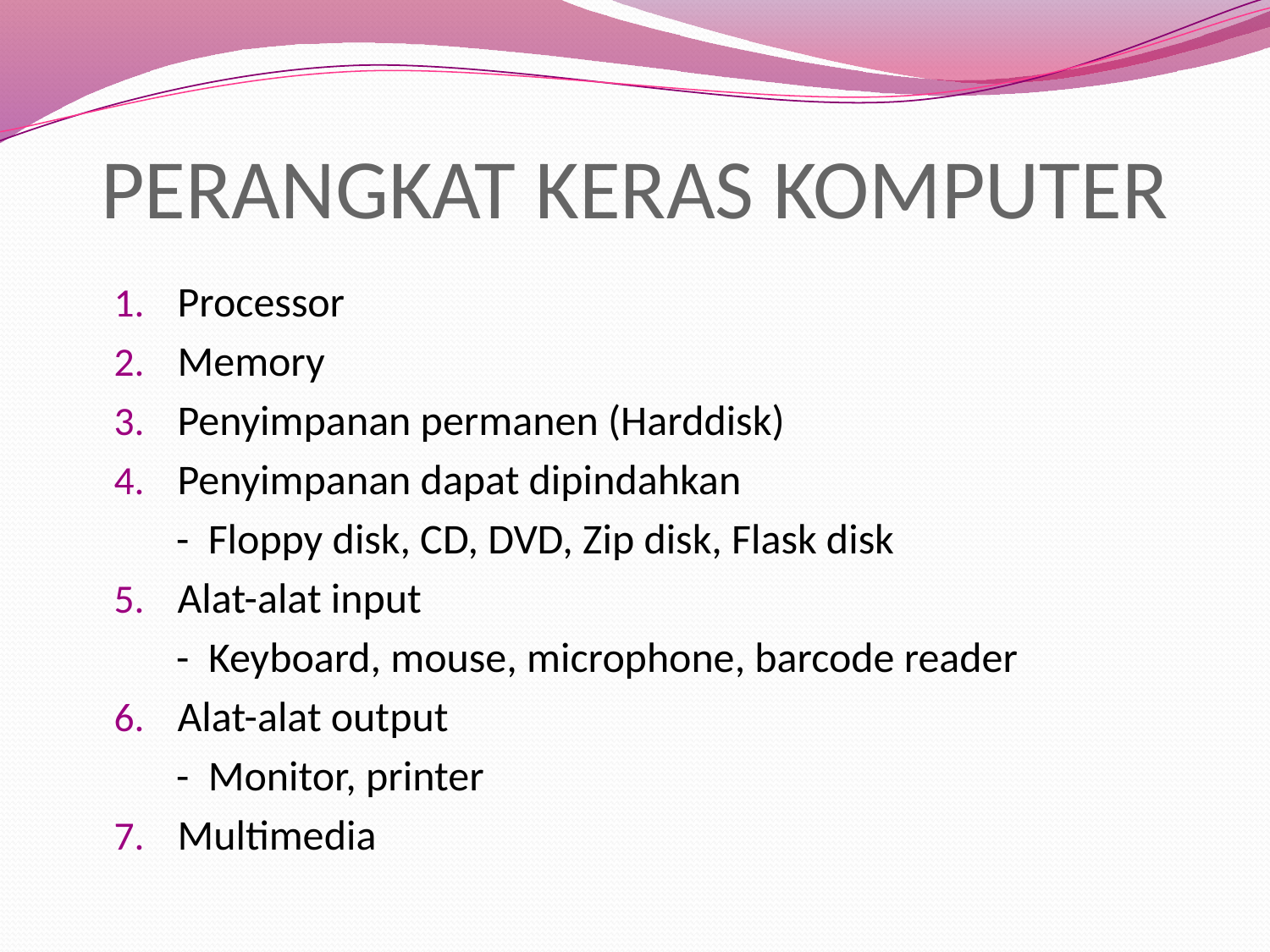

# PERANGKAT KERAS KOMPUTER
Processor
Memory
Penyimpanan permanen (Harddisk)
Penyimpanan dapat dipindahkan
-  Floppy disk, CD, DVD, Zip disk, Flask disk
Alat-alat input
-  Keyboard, mouse, microphone, barcode reader
Alat-alat output
-  Monitor, printer
Multimedia